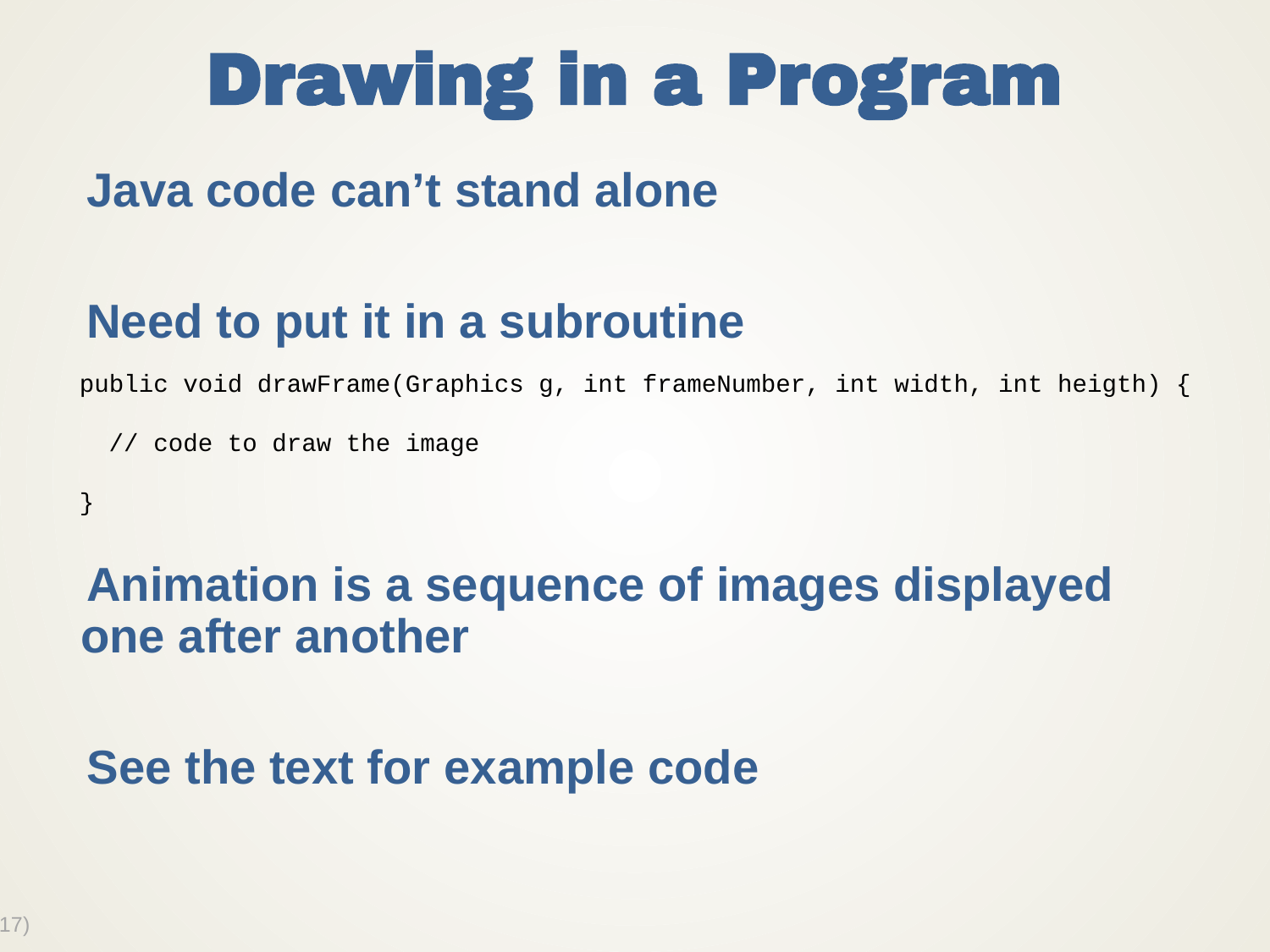

# Drawing in a Program
Java code can’t stand alone

Need to put it in a subroutine

Animation is a sequence of images displayed one after another

See the text for example code
public void drawFrame(Graphics g, int frameNumber, int width, int heigth) {

  // code to draw the image

}